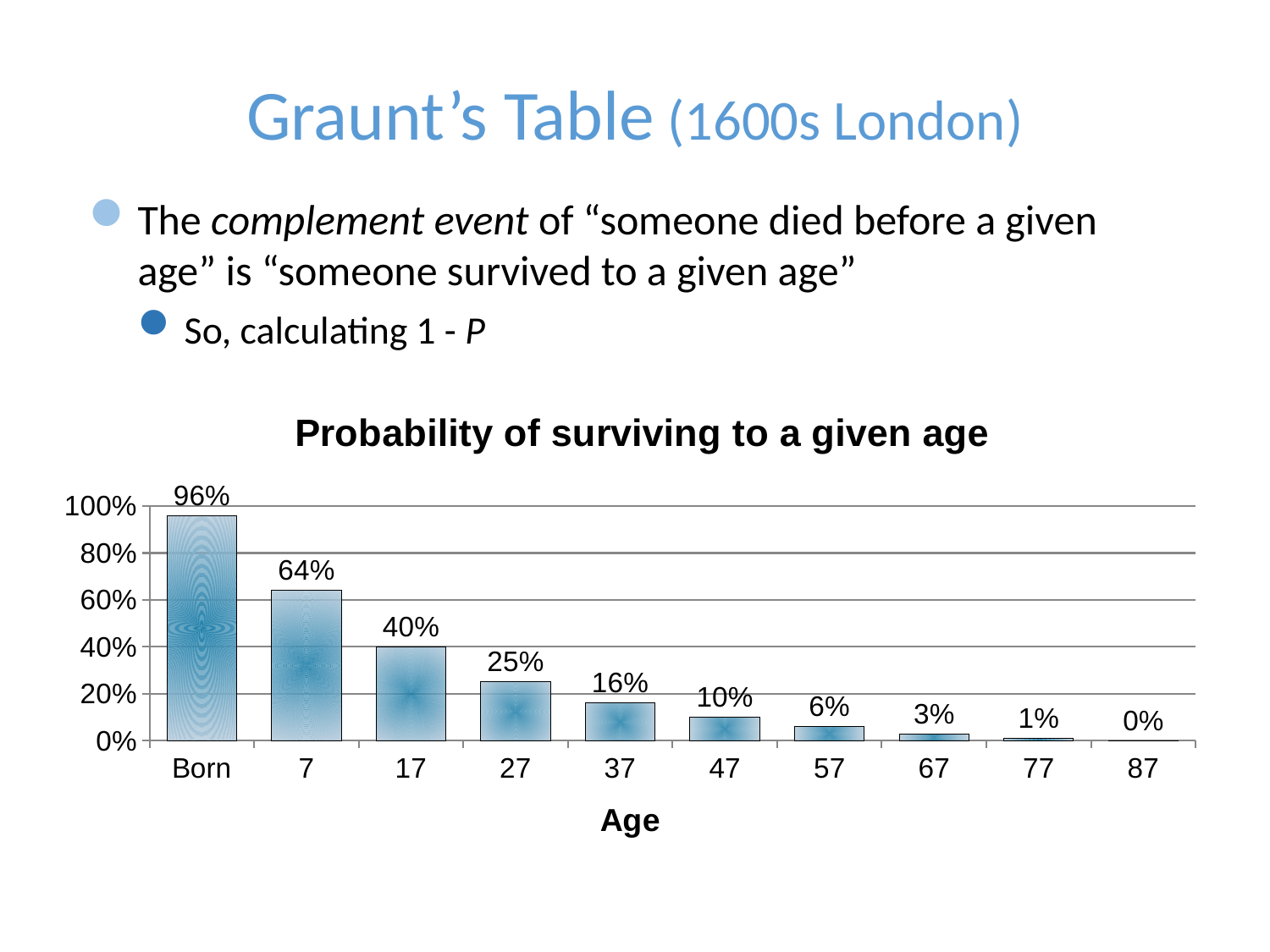

# Graunt’s Table (1600s London)
The complement event of “someone died before a given age” is “someone survived to a given age”
So, calculating 1 - P

### Chart: Probability of surviving to a given age

| Category | Series 1 |
|---|---|
| Born | 0.96 |
| 7 | 0.64 |
| 17 | 0.4 |
| 27 | 0.25 |
| 37 | 0.16 |
| 47 | 0.1 |
| 57 | 0.06 |
| 67 | 0.03 |
| 77 | 0.01 |
| 87 | 0.0 |
31